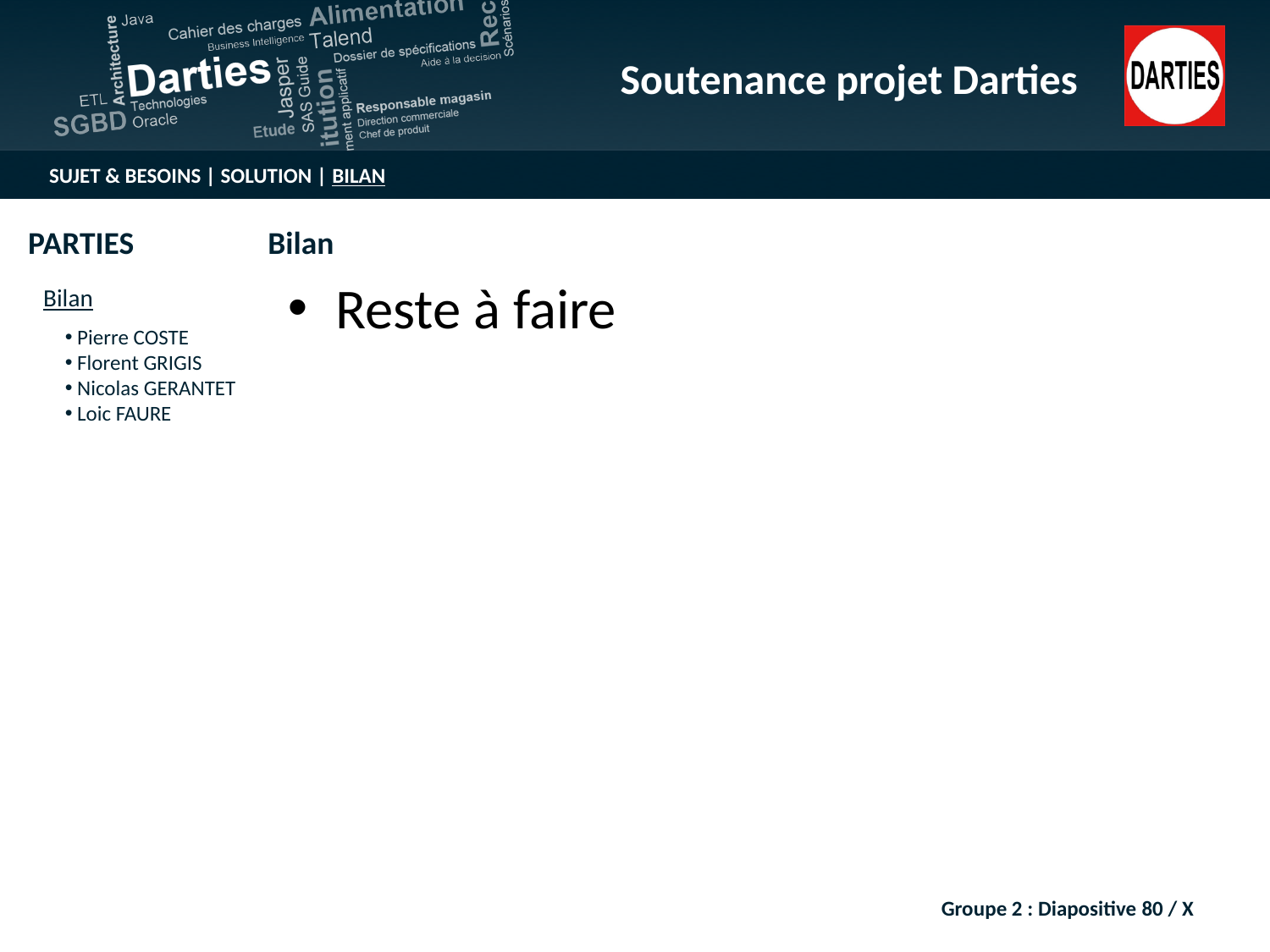

Reste à faire
Groupe 2 : Diapositive 80 / X